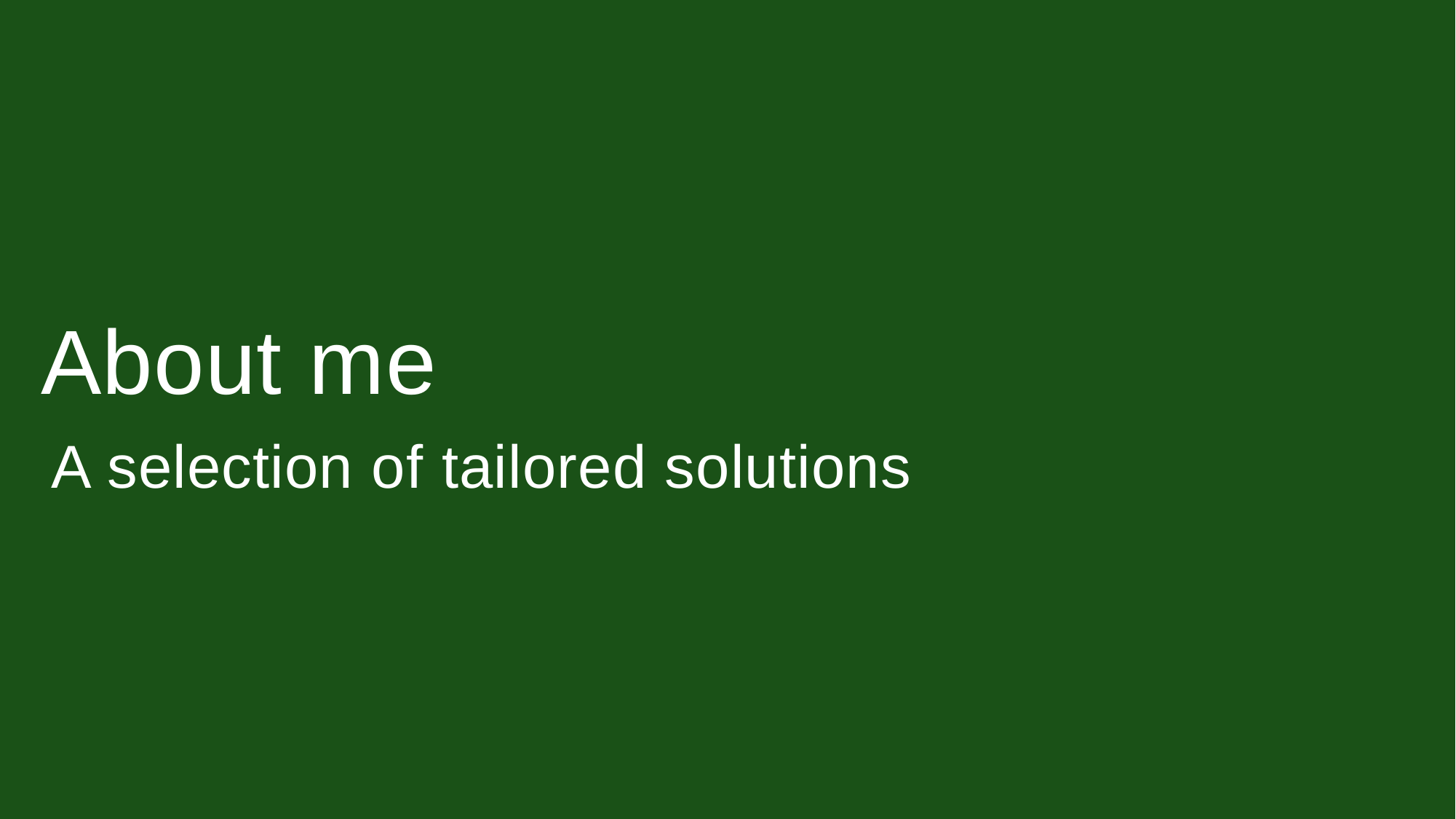

# About me
A selection of tailored solutions